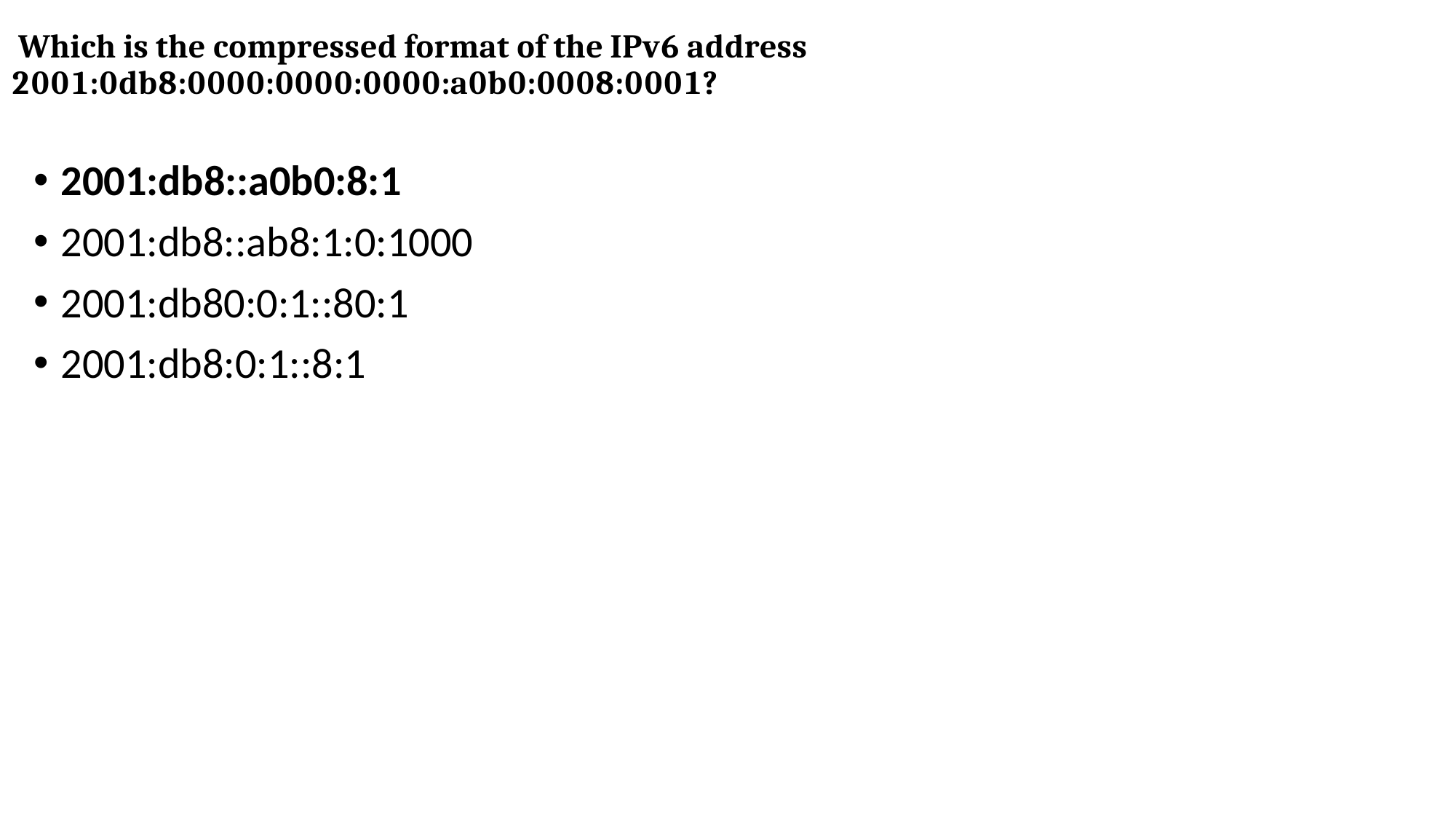

# Which is the compressed format of the IPv6 address 2001:0db8:0000:0000:0000:a0b0:0008:0001?
2001:db8::a0b0:8:1
2001:db8::ab8:1:0:1000
2001:db80:0:1::80:1
2001:db8:0:1::8:1